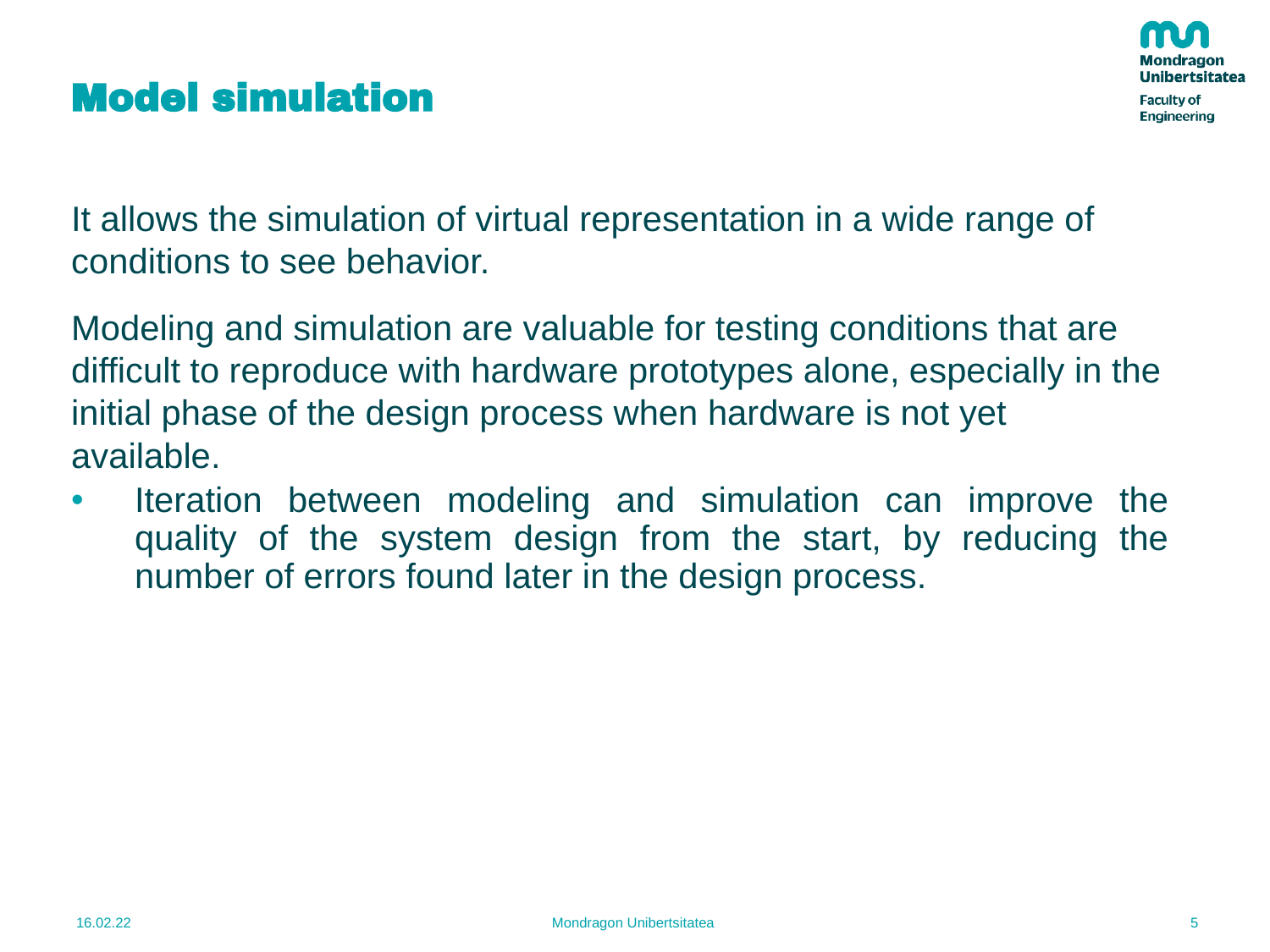

# Model simulation

It allows the simulation of virtual representation in a wide range of conditions to see behavior.
Modeling and simulation are valuable for testing conditions that are difficult to reproduce with hardware prototypes alone, especially in the initial phase of the design process when hardware is not yet available.
Iteration between modeling and simulation can improve the quality of the system design from the start, by reducing the number of errors found later in the design process.
5
16.02.22
Mondragon Unibertsitatea